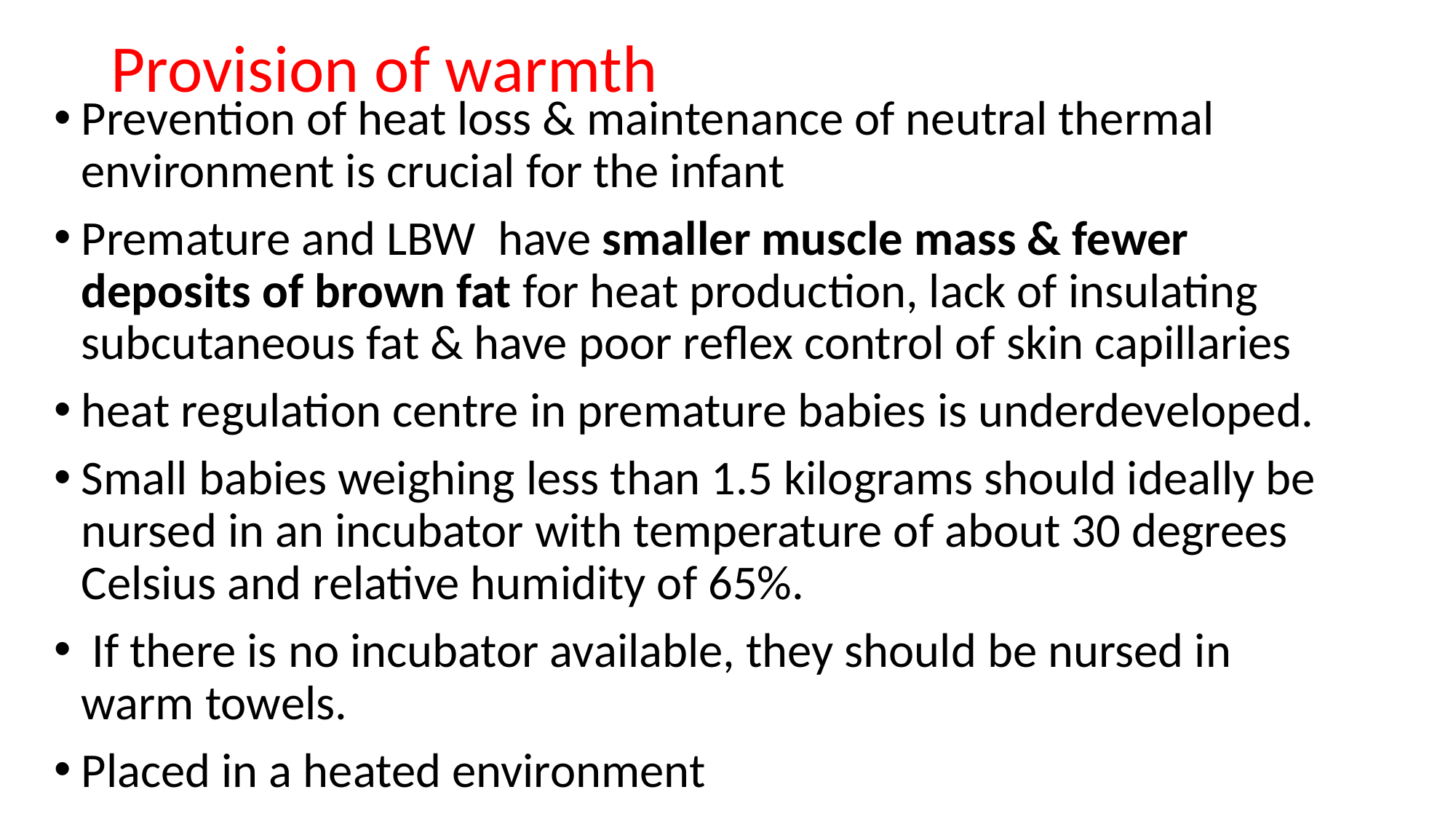

# Provision of warmth
Prevention of heat loss & maintenance of neutral thermal environment is crucial for the infant
Premature and LBW  have smaller muscle mass & fewer deposits of brown fat for heat production, lack of insulating subcutaneous fat & have poor reflex control of skin capillaries
heat regulation centre in premature babies is underdeveloped.
Small babies weighing less than 1.5 kilograms should ideally be nursed in an incubator with temperature of about 30 degrees Celsius and relative humidity of 65%.
 If there is no incubator available, they should be nursed in warm towels.
Placed in a heated environment